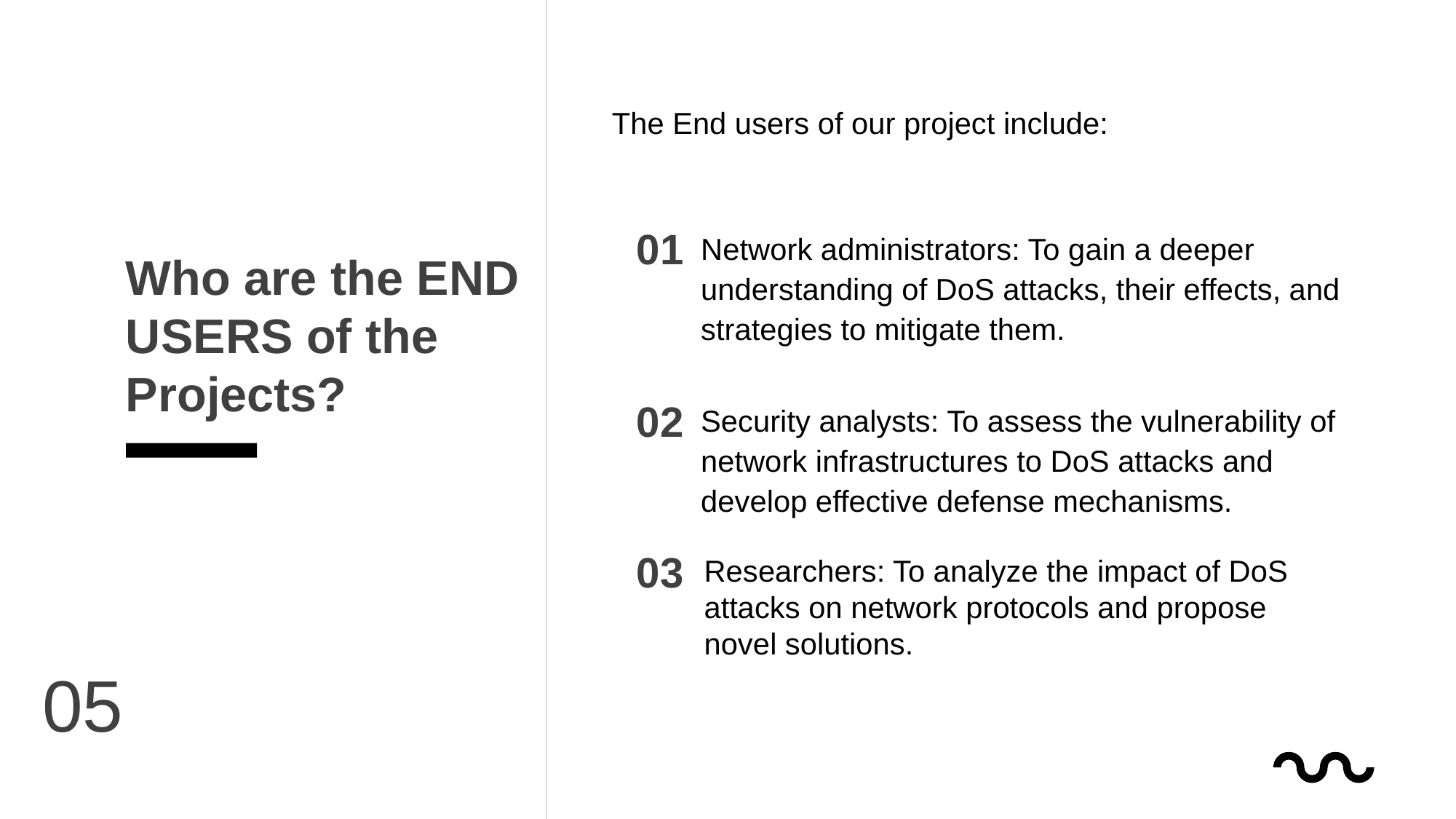

The End users of our project include:
01
Network administrators: To gain a deeper understanding of DoS attacks, their effects, and strategies to mitigate them.
Who are the END USERS of the Projects?
02
Security analysts: To assess the vulnerability of network infrastructures to DoS attacks and develop effective defense mechanisms.

03
Researchers: To analyze the impact of DoS attacks on network protocols and propose novel solutions.

05